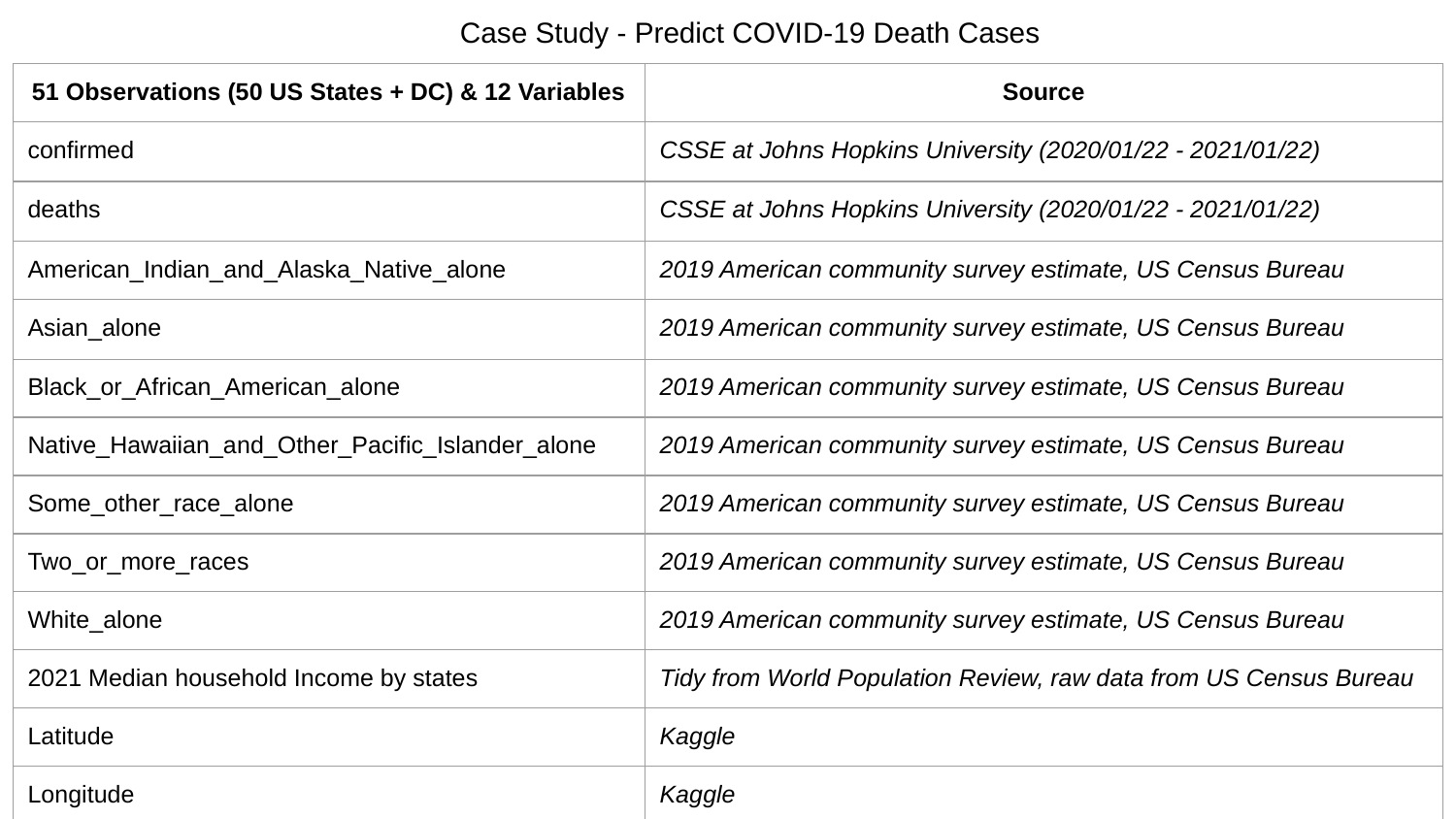

# Case Study - Predict COVID-19 Death Cases
| 51 Observations (50 US States + DC) & 12 Variables | Source |
| --- | --- |
| confirmed | CSSE at Johns Hopkins University (2020/01/22 - 2021/01/22) |
| deaths | CSSE at Johns Hopkins University (2020/01/22 - 2021/01/22) |
| American\_Indian\_and\_Alaska\_Native\_alone | 2019 American community survey estimate, US Census Bureau |
| Asian\_alone | 2019 American community survey estimate, US Census Bureau |
| Black\_or\_African\_American\_alone | 2019 American community survey estimate, US Census Bureau |
| Native\_Hawaiian\_and\_Other\_Pacific\_Islander\_alone | 2019 American community survey estimate, US Census Bureau |
| Some\_other\_race\_alone | 2019 American community survey estimate, US Census Bureau |
| Two\_or\_more\_races | 2019 American community survey estimate, US Census Bureau |
| White\_alone | 2019 American community survey estimate, US Census Bureau |
| 2021 Median household Income by states | Tidy from World Population Review, raw data from US Census Bureau |
| Latitude | Kaggle |
| Longitude | Kaggle |